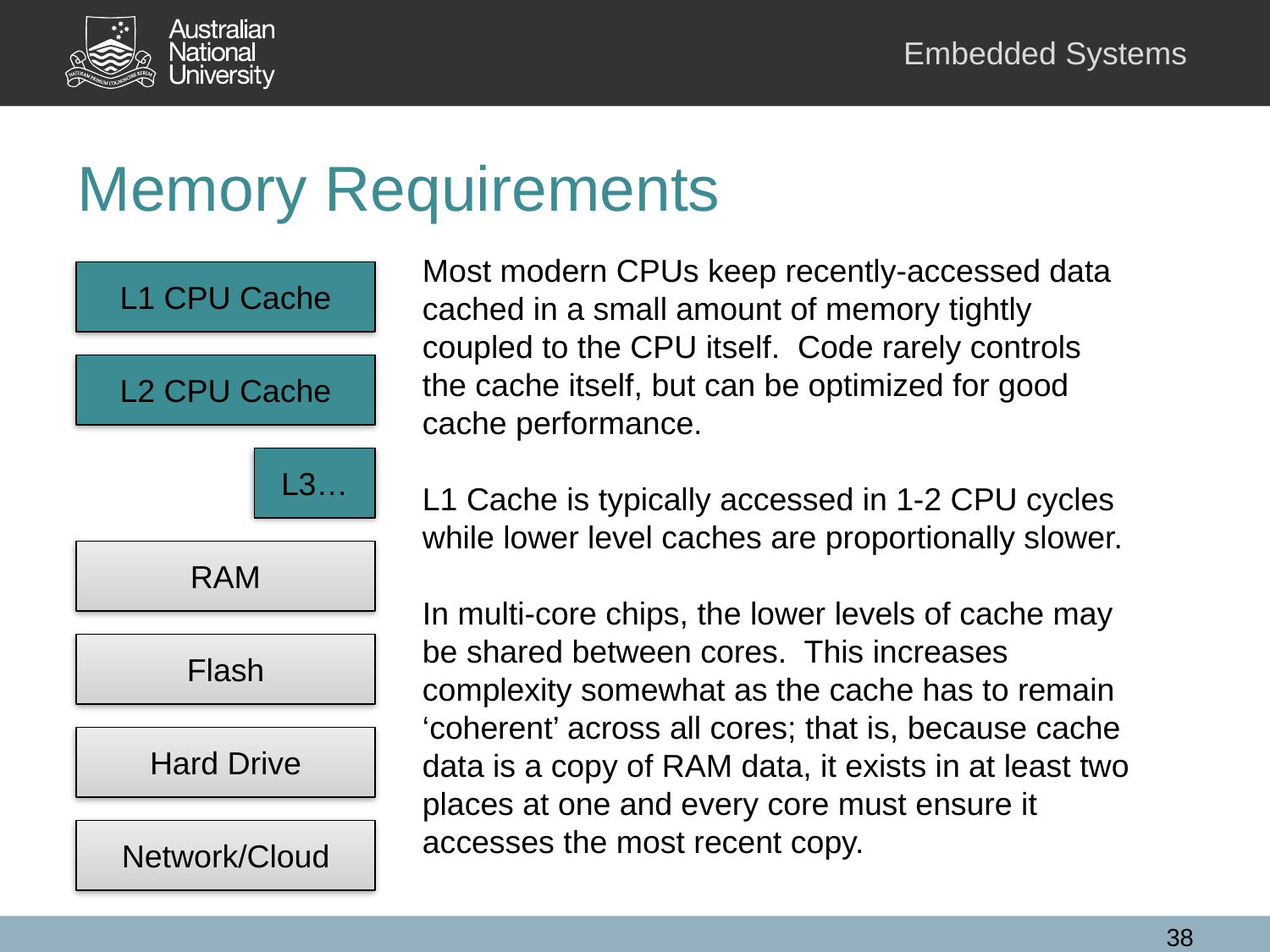

# Memory Requirements
Most modern CPUs keep recently-accessed data cached in a small amount of memory tightly coupled to the CPU itself.  Code rarely controls the cache itself, but can be optimized for good cache performance.

L1 Cache is typically accessed in 1-2 CPU cycles while lower level caches are proportionally slower.

In multi-core chips, the lower levels of cache may be shared between cores.  This increases complexity somewhat as the cache has to remain ‘coherent’ across all cores; that is, because cache data is a copy of RAM data, it exists in at least two places at one and every core must ensure it accesses the most recent copy.
L1 CPU Cache
L2 CPU Cache
L3…
RAM
Flash
Hard Drive
Network/Cloud
38